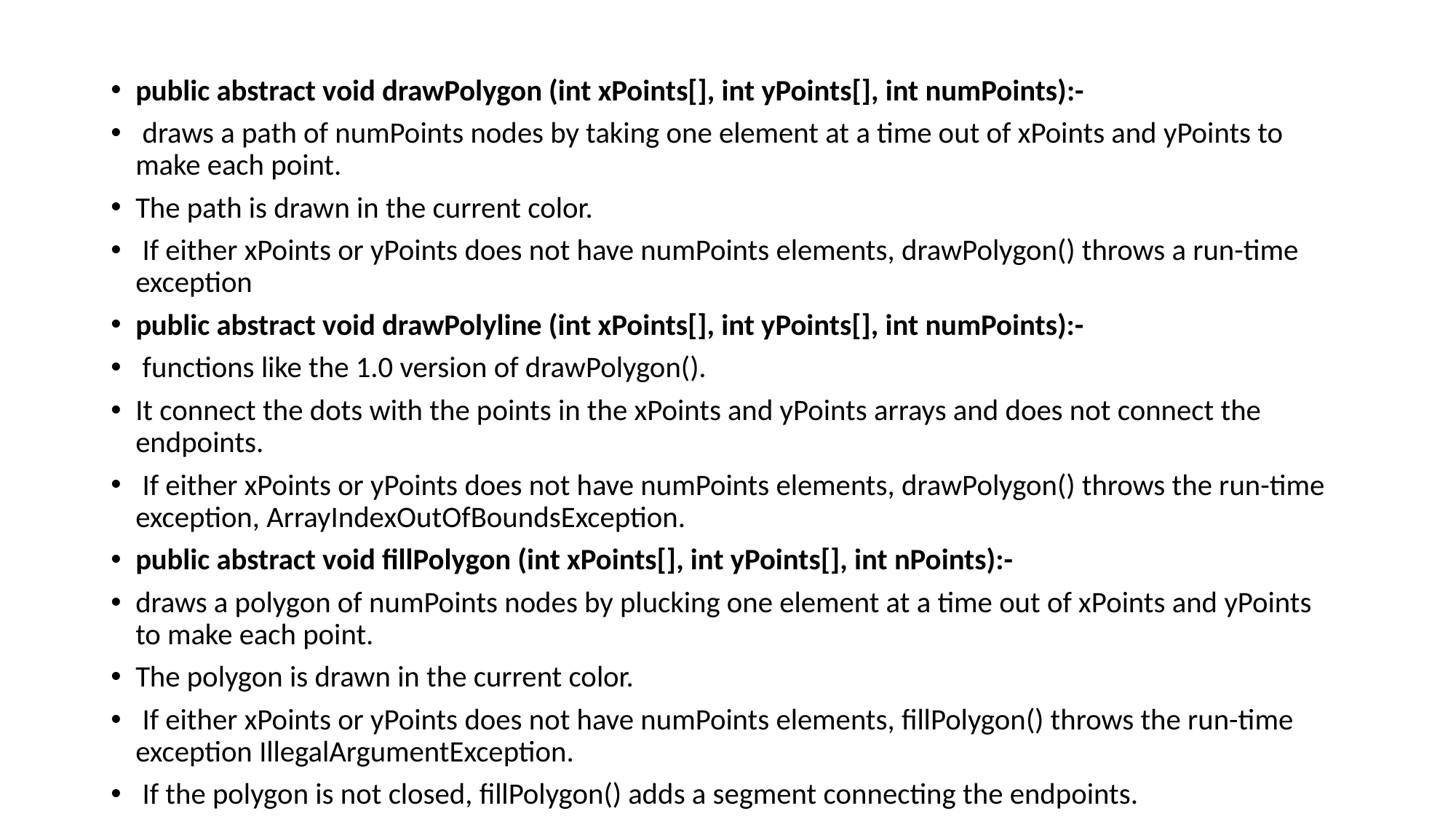

# Drawing Polygons
public abstract void drawPolygon (int xPoints[], int yPoints[], int numPoints):-
 draws a path of numPoints nodes by taking one element at a time out of xPoints and yPoints to make each point.
The path is drawn in the current color.
 If either xPoints or yPoints does not have numPoints elements, drawPolygon() throws a run-time exception
public abstract void drawPolyline (int xPoints[], int yPoints[], int numPoints):-
 functions like the 1.0 version of drawPolygon().
It connect the dots with the points in the xPoints and yPoints arrays and does not connect the endpoints.
 If either xPoints or yPoints does not have numPoints elements, drawPolygon() throws the run-time exception, ArrayIndexOutOfBoundsException.
public abstract void fillPolygon (int xPoints[], int yPoints[], int nPoints):-
draws a polygon of numPoints nodes by plucking one element at a time out of xPoints and yPoints to make each point.
The polygon is drawn in the current color.
 If either xPoints or yPoints does not have numPoints elements, fillPolygon() throws the run-time exception IllegalArgumentException.
 If the polygon is not closed, fillPolygon() adds a segment connecting the endpoints.